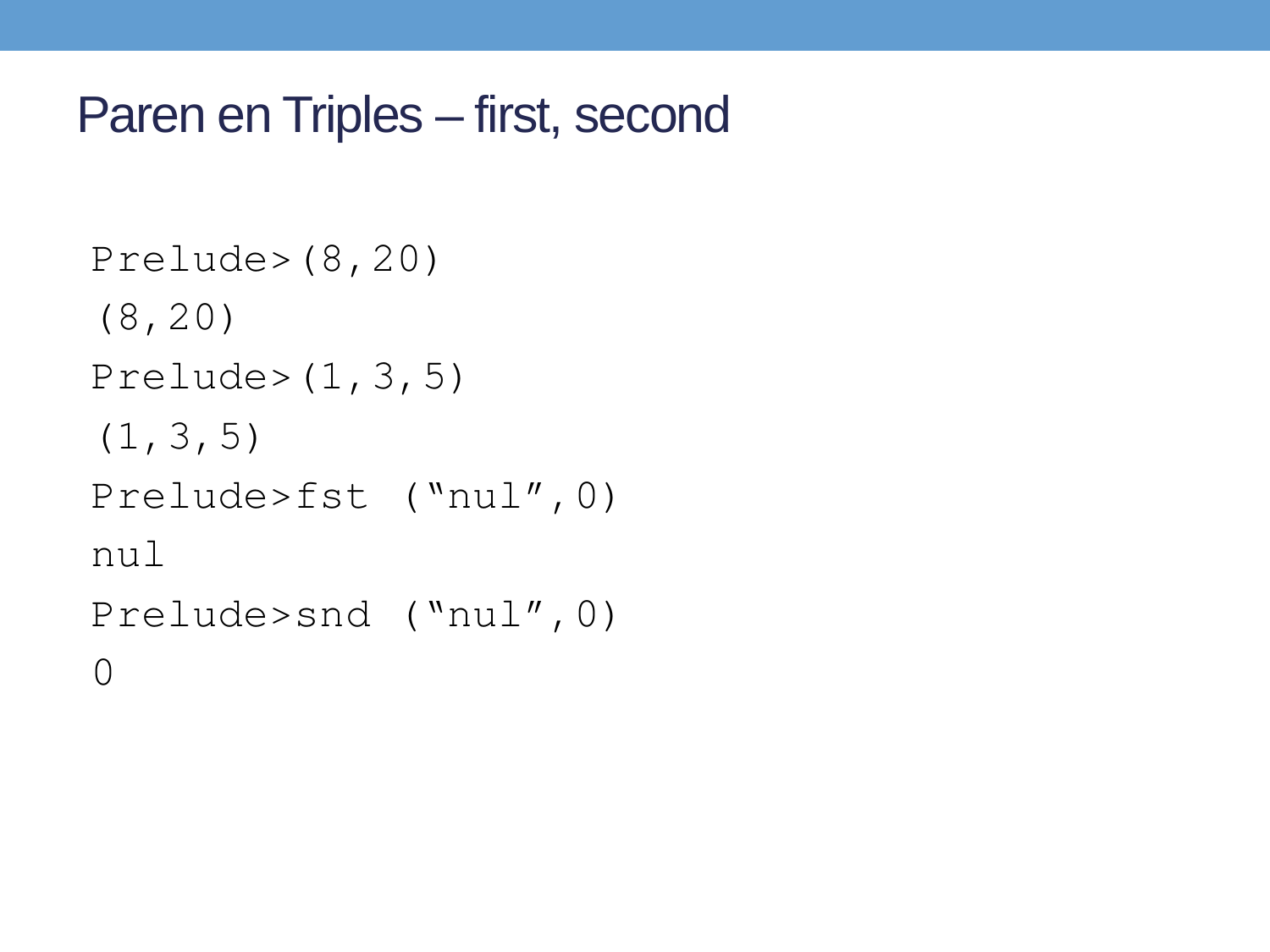

# Paren en Triples – first, second
Prelude>(8,20)
(8,20)
Prelude>(1,3,5)
(1,3,5)
Prelude>fst (“nul”,0)
nul
Prelude>snd (“nul”,0)
0